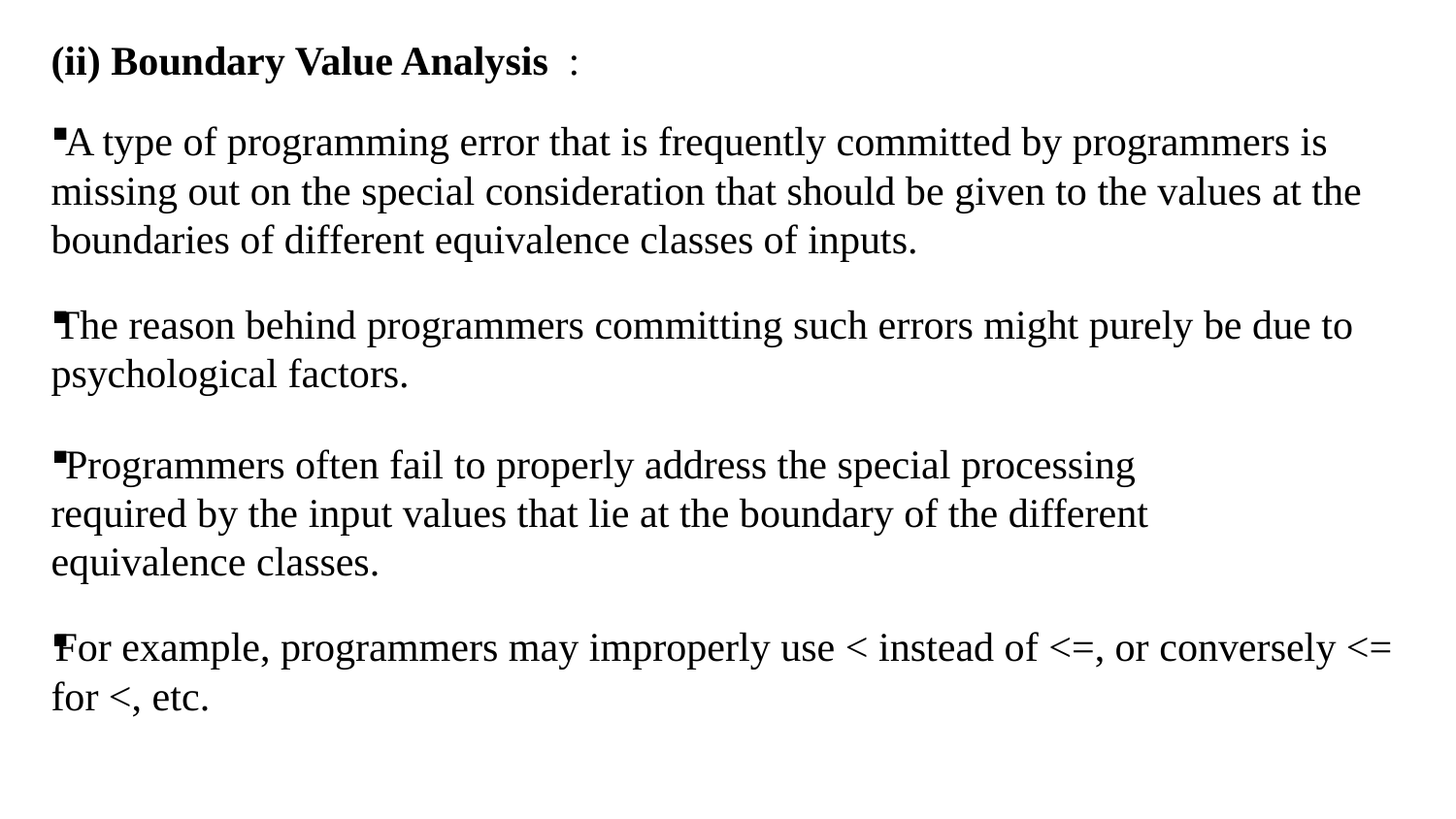

(ii) Boundary Value Analysis  :

 A type of programming error that is frequently committed by programmers is missing out on the special consideration that should be given to the values at the boundaries of different equivalence classes of inputs.

The reason behind programmers committing such errors might purely be due to psychological factors.

 Programmers often fail to properly address the special processing
required by the input values that lie at the boundary of the different
equivalence classes.

For example, programmers may improperly use < instead of <=, or conversely <= for <, etc.